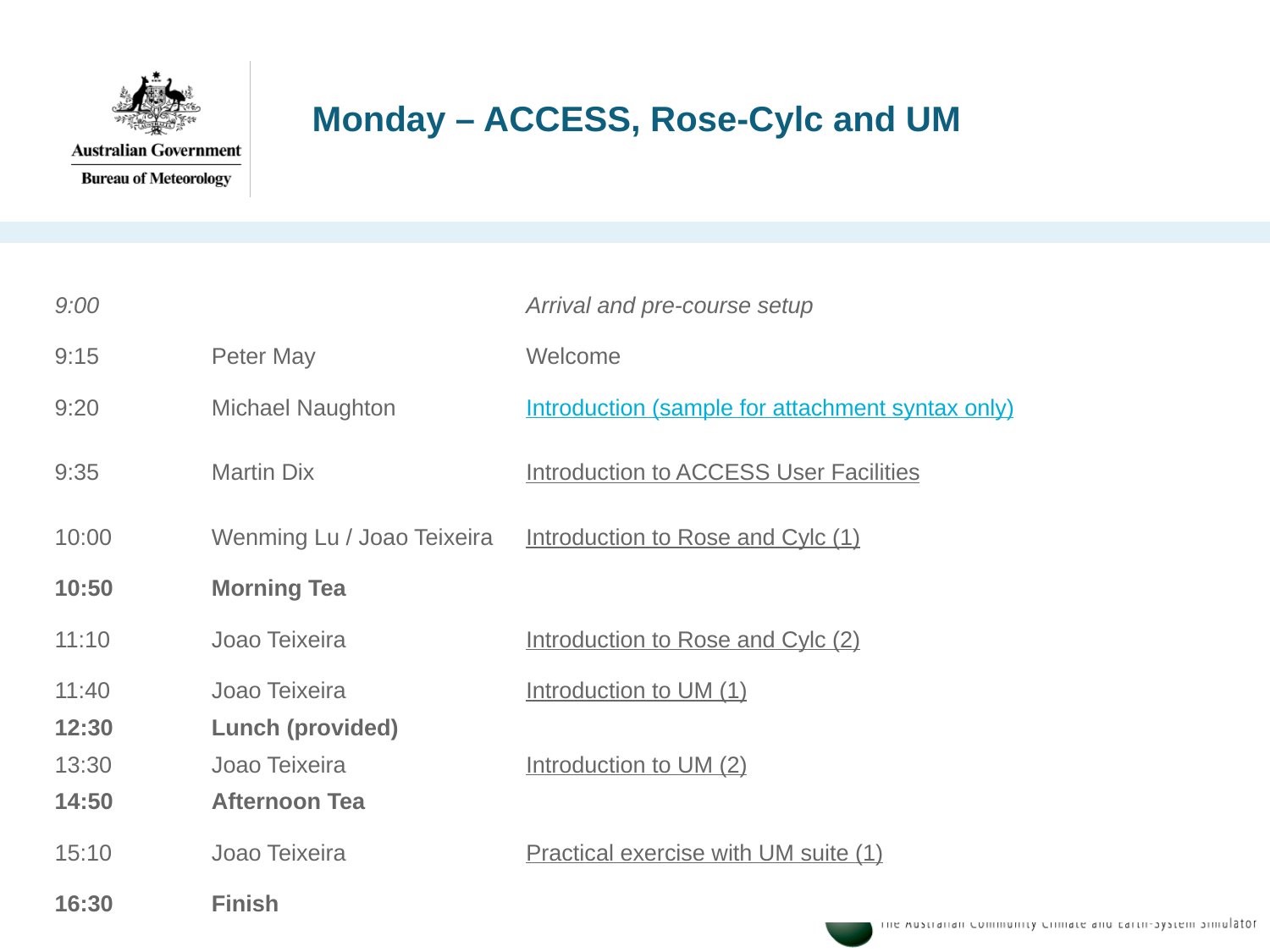

# Monday – ACCESS, Rose-Cylc and UM
| 9:00 |  | Arrival and pre-course setup |
| --- | --- | --- |
| 9:15 | Peter May | Welcome |
| 9:20 | Michael Naughton | Introduction (sample for attachment syntax only)​ |
| 9:35 | Martin Dix | Introduction to ACCESS User Facilities |
| 10:00 | Wenming Lu / Joao Teixeira | Introduction to Rose and Cylc (1) |
| 10:50 | Morning Tea |  |
| 11:10 | Joao Teixeira | Introduction to Rose and Cylc (2) |
| 11:40 | Joao Teixeira | Introduction to UM (1) |
| 12:30 | Lunch (provided) |  |
| 13:30 | Joao Teixeira | Introduction to UM (2) |
| 14:50 | Afternoon Tea |  |
| 15:10 | Joao Teixeira | Practical exercise with UM suite (1) |
| 16:30 | Finish |  |